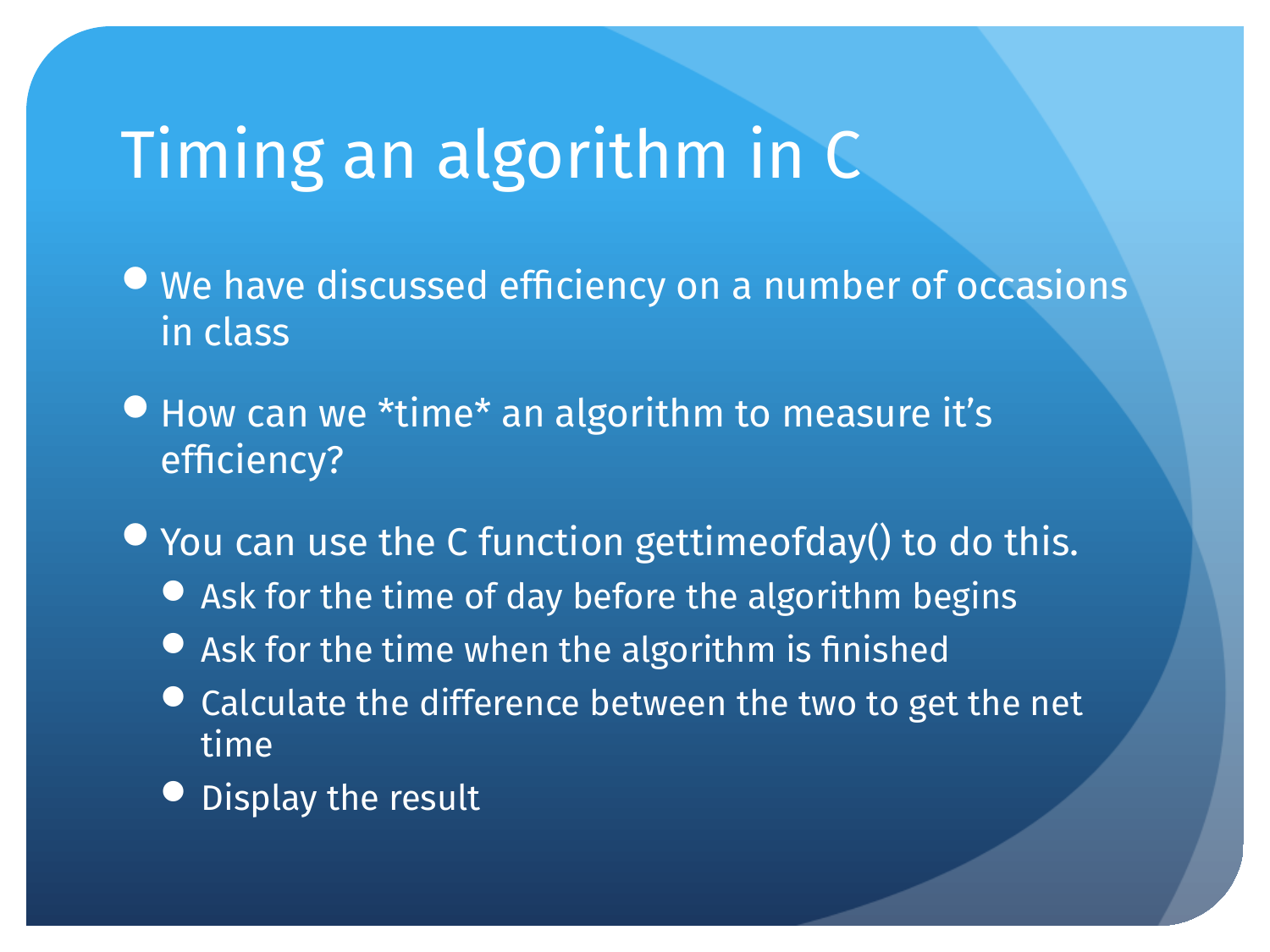

# Timing an algorithm in C
We have discussed efficiency on a number of occasions in class
How can we *time* an algorithm to measure it’s efficiency?
You can use the C function gettimeofday() to do this.
Ask for the time of day before the algorithm begins
Ask for the time when the algorithm is finished
Calculate the difference between the two to get the net time
Display the result